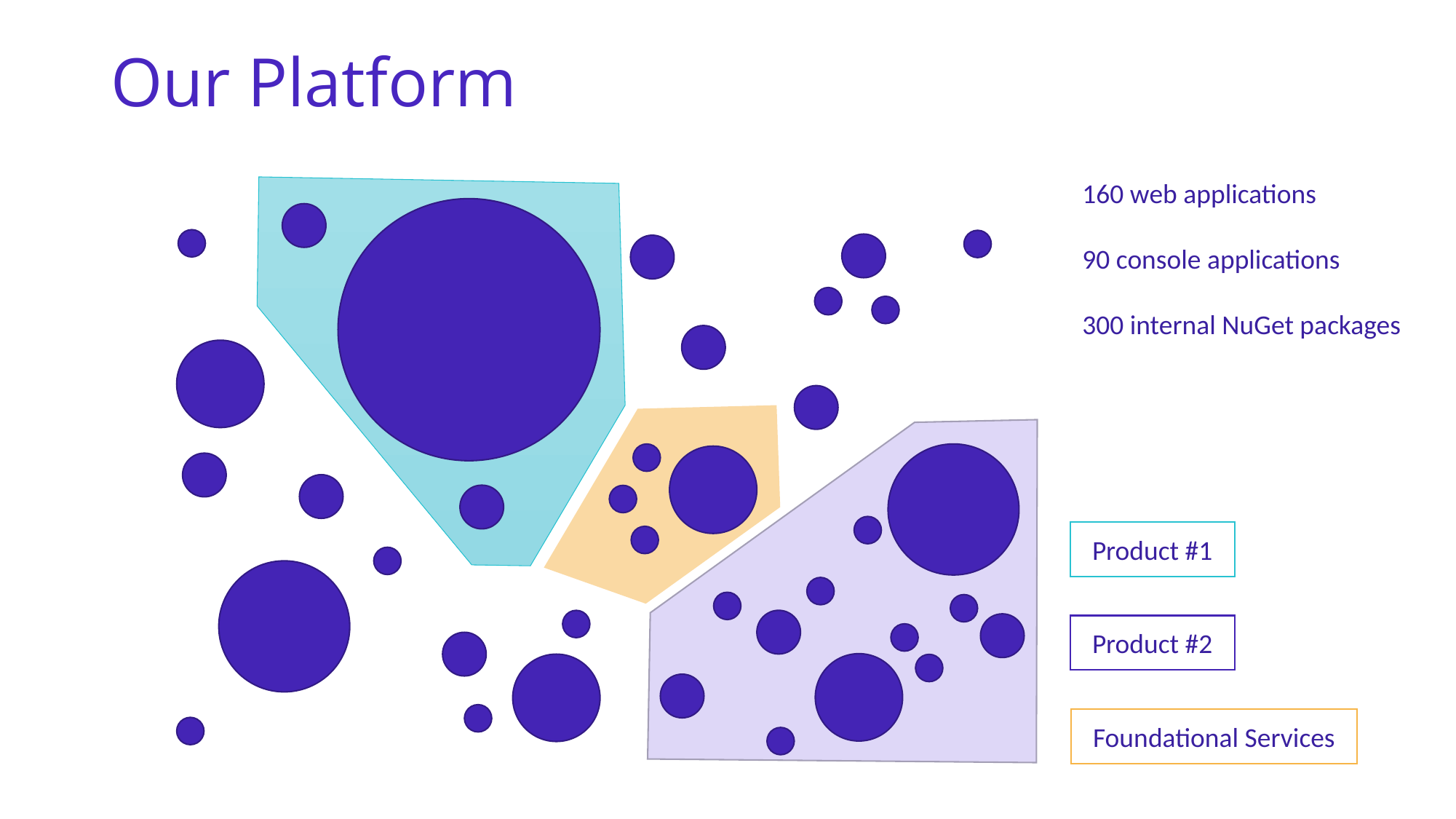

Our Platform
160 web applications

90 console applications

300 internal NuGet packages

Product #1

Product #2

Foundational Services